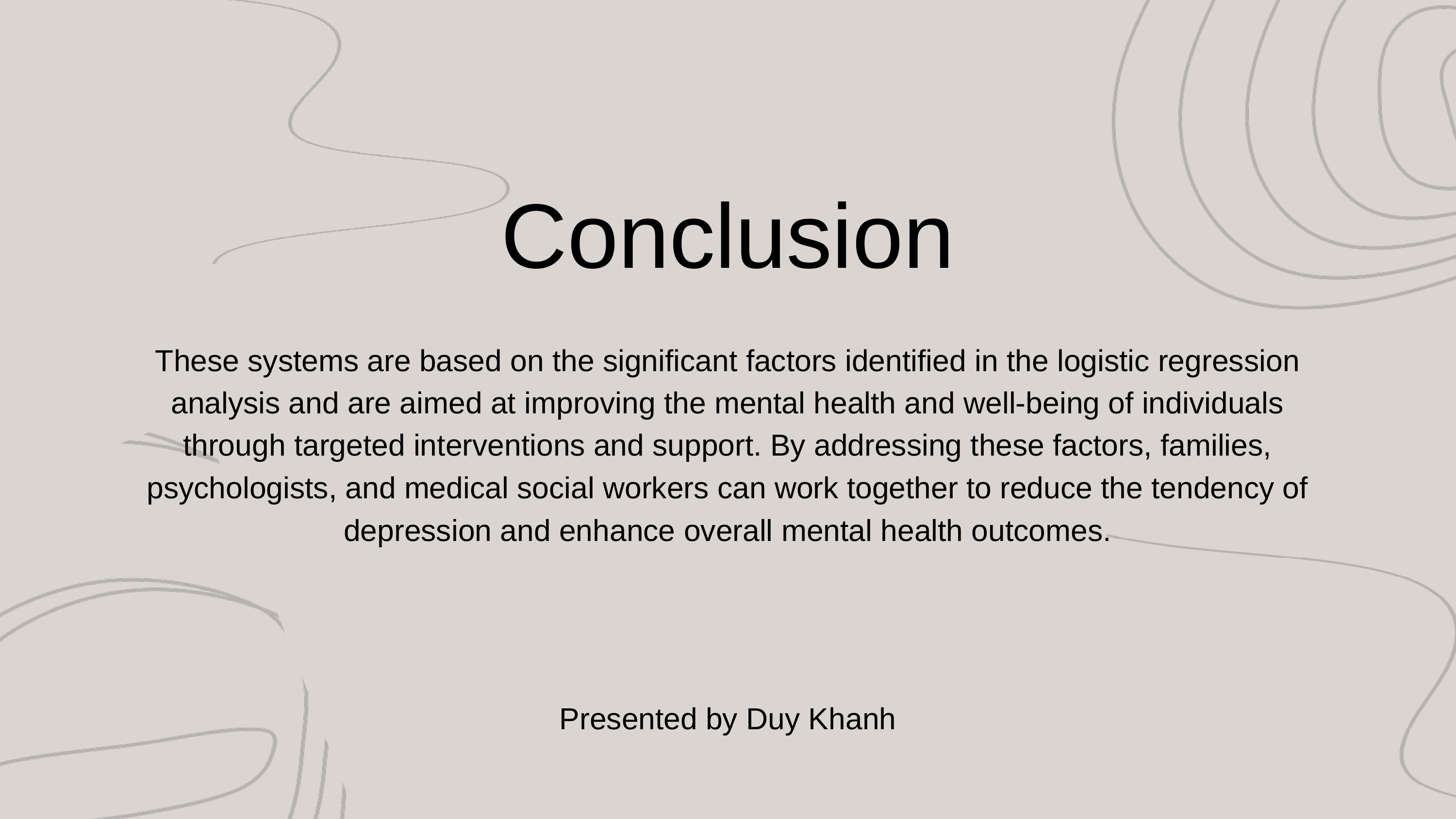

Conclusion
These systems are based on the significant factors identified in the logistic regression analysis and are aimed at improving the mental health and well-being of individuals through targeted interventions and support. By addressing these factors, families, psychologists, and medical social workers can work together to reduce the tendency of depression and enhance overall mental health outcomes.

Presented by Duy Khanh